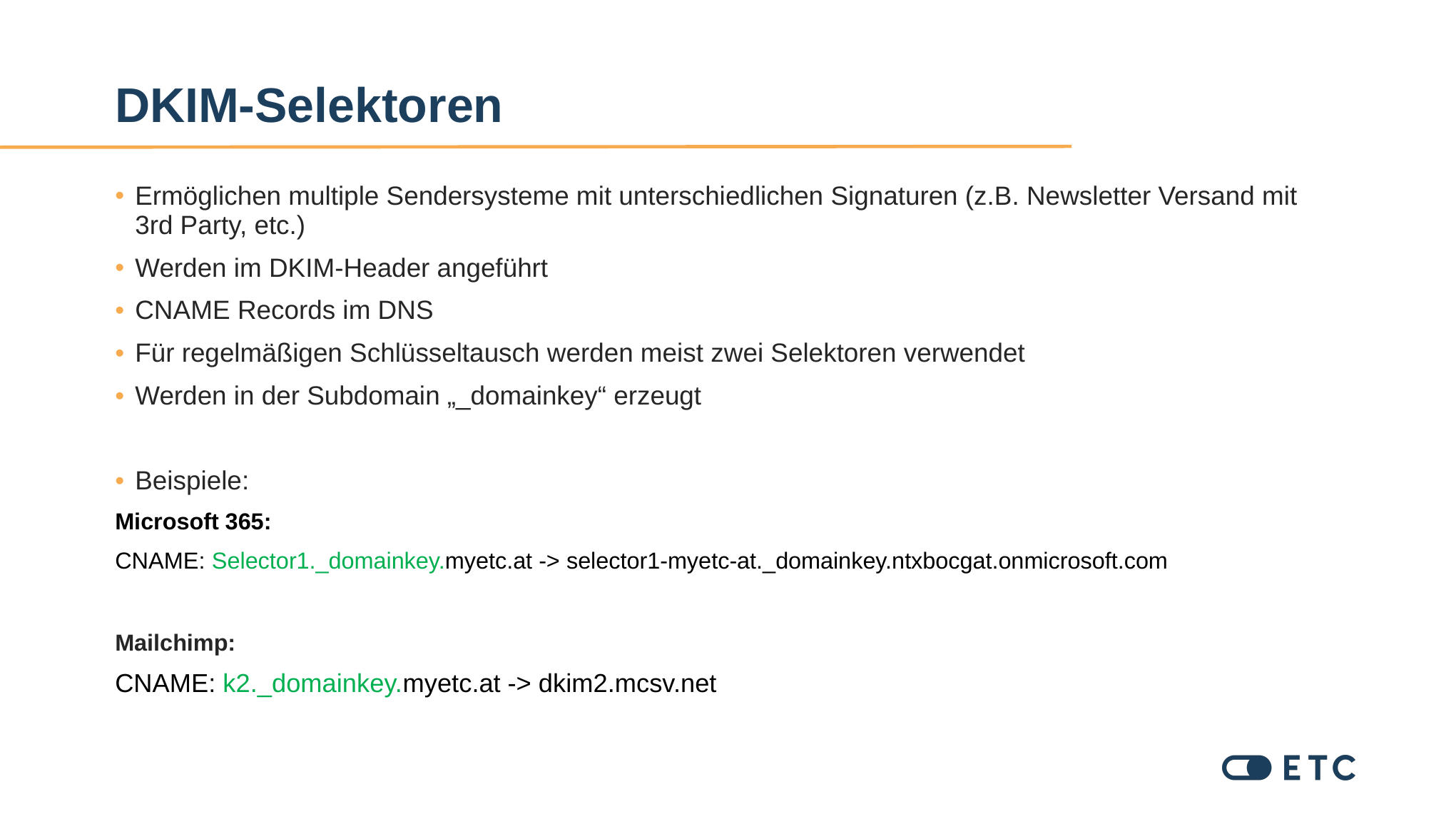

# DKIM-Selektoren
Ermöglichen multiple Sendersysteme mit unterschiedlichen Signaturen (z.B. Newsletter Versand mit 3rd Party, etc.)
Werden im DKIM-Header angeführt
CNAME Records im DNS
Für regelmäßigen Schlüsseltausch werden meist zwei Selektoren verwendet
Werden in der Subdomain „_domainkey“ erzeugt

Beispiele:
Microsoft 365:
CNAME: Selector1._domainkey.myetc.at -> selector1-myetc-at._domainkey.ntxbocgat.onmicrosoft.com

Mailchimp:
CNAME: k2._domainkey.myetc.at -> dkim2.mcsv.net